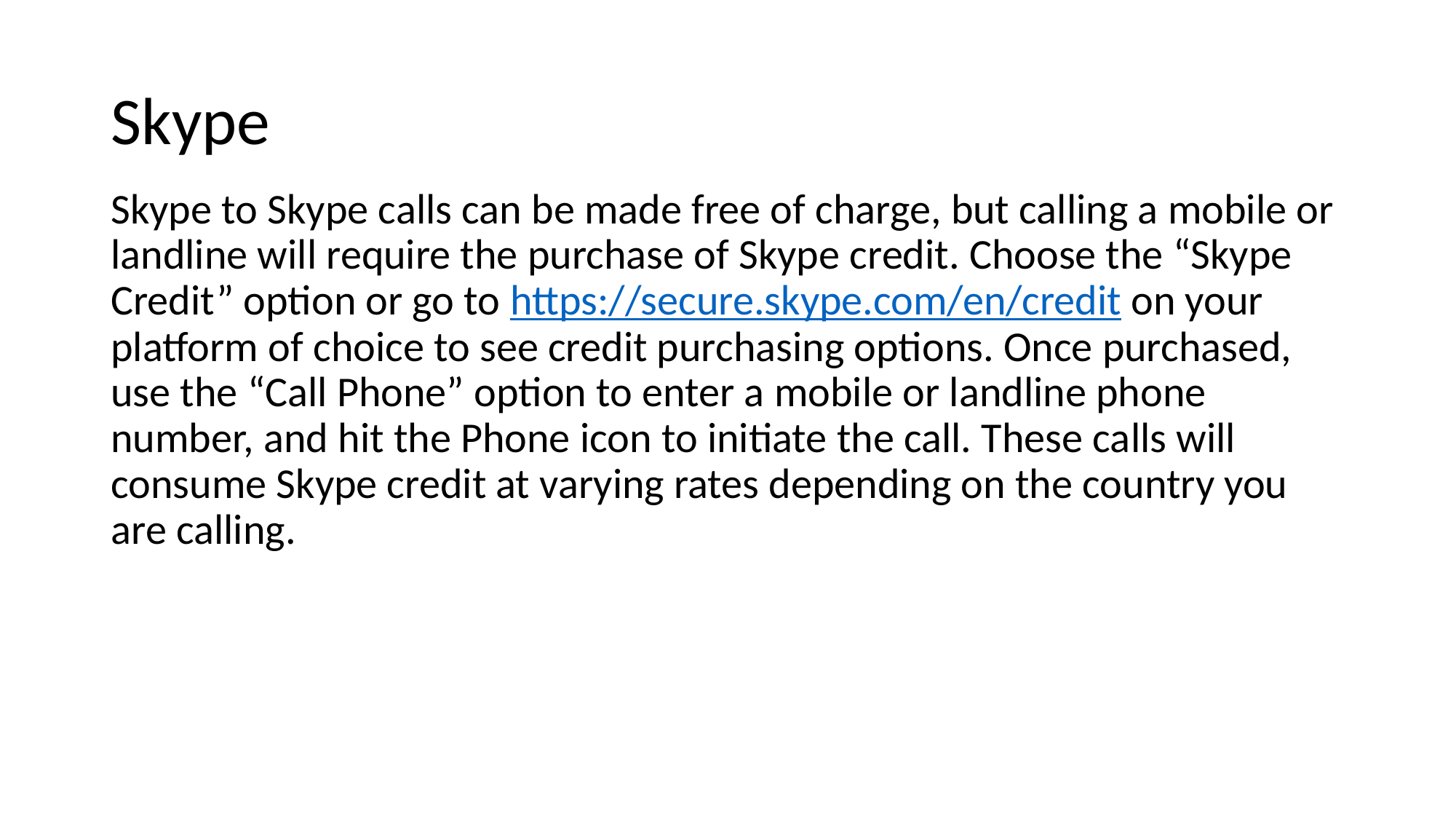

# Skype
Skype to Skype calls can be made free of charge, but calling a mobile or landline will require the purchase of Skype credit. Choose the “Skype Credit” option or go to https://secure.skype.com/en/credit on your platform of choice to see credit purchasing options. Once purchased, use the “Call Phone” option to enter a mobile or landline phone number, and hit the Phone icon to initiate the call. These calls will consume Skype credit at varying rates depending on the country you are calling.